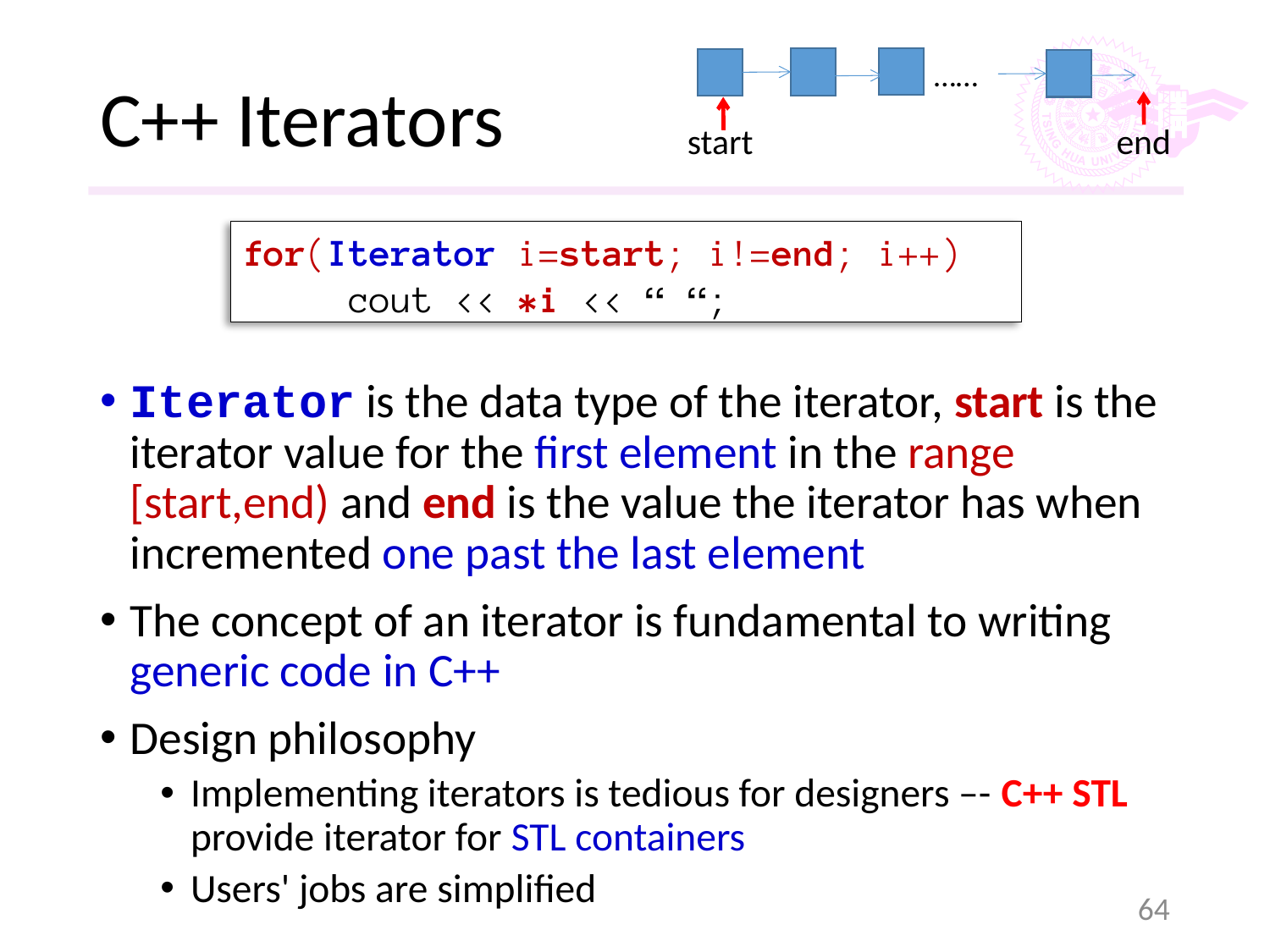

……

end
start
# C++ Iterators
for(Iterator i=start; i!=end; i++)
     cout << *i << “ “;

Iterator is the data type of the iterator, start is the iterator value for the first element in the range [start,end) and end is the value the iterator has when incremented one past the last element
The concept of an iterator is fundamental to writing generic code in C++
Design philosophy
Implementing iterators is tedious for designers –- C++ STL provide iterator for STL containers
Users' jobs are simplified
64